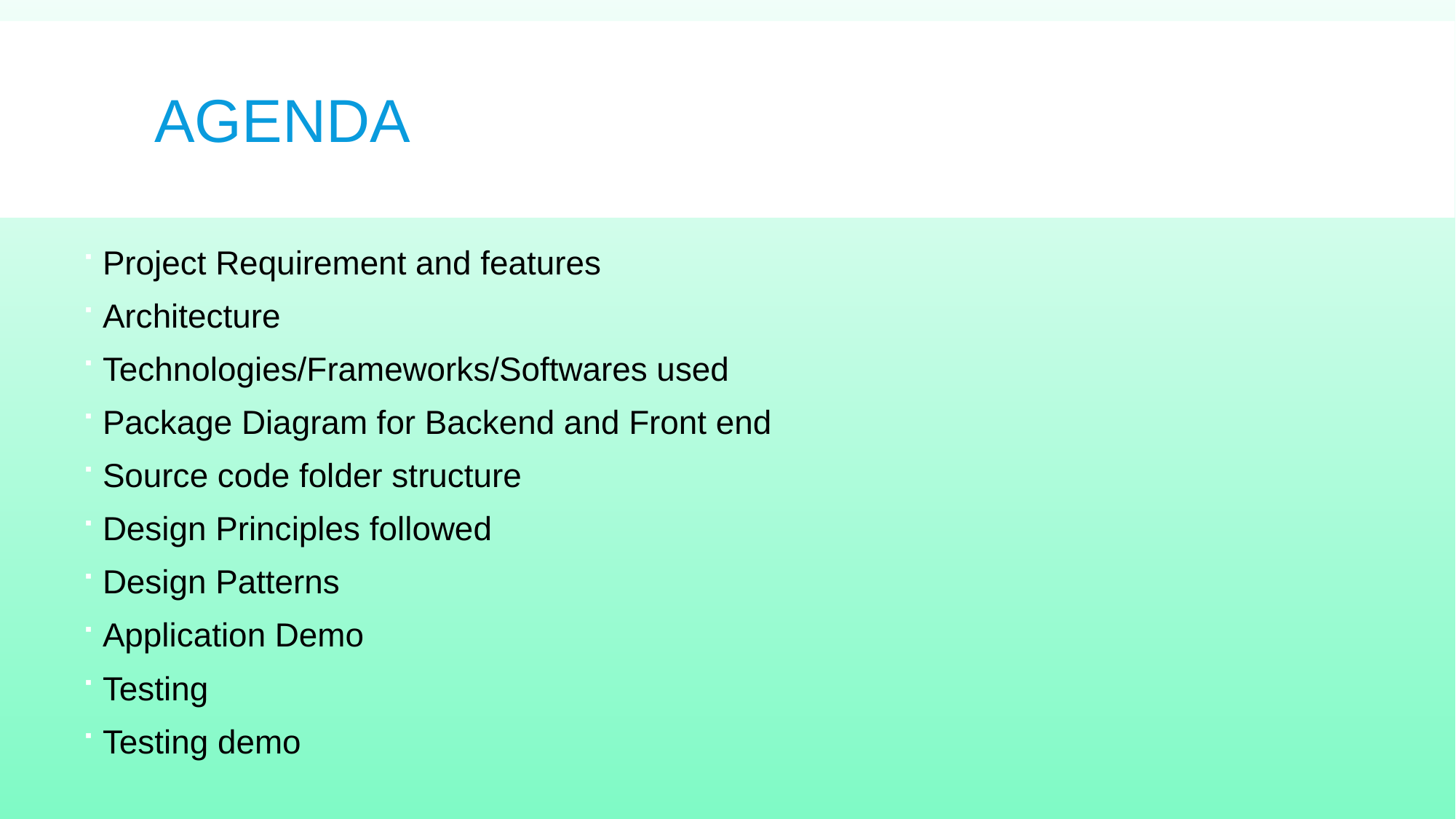

# Agenda
Project Requirement and features
Architecture
Technologies/Frameworks/Softwares used
Package Diagram for Backend and Front end
Source code folder structure
Design Principles followed
Design Patterns
Application Demo
Testing
Testing demo